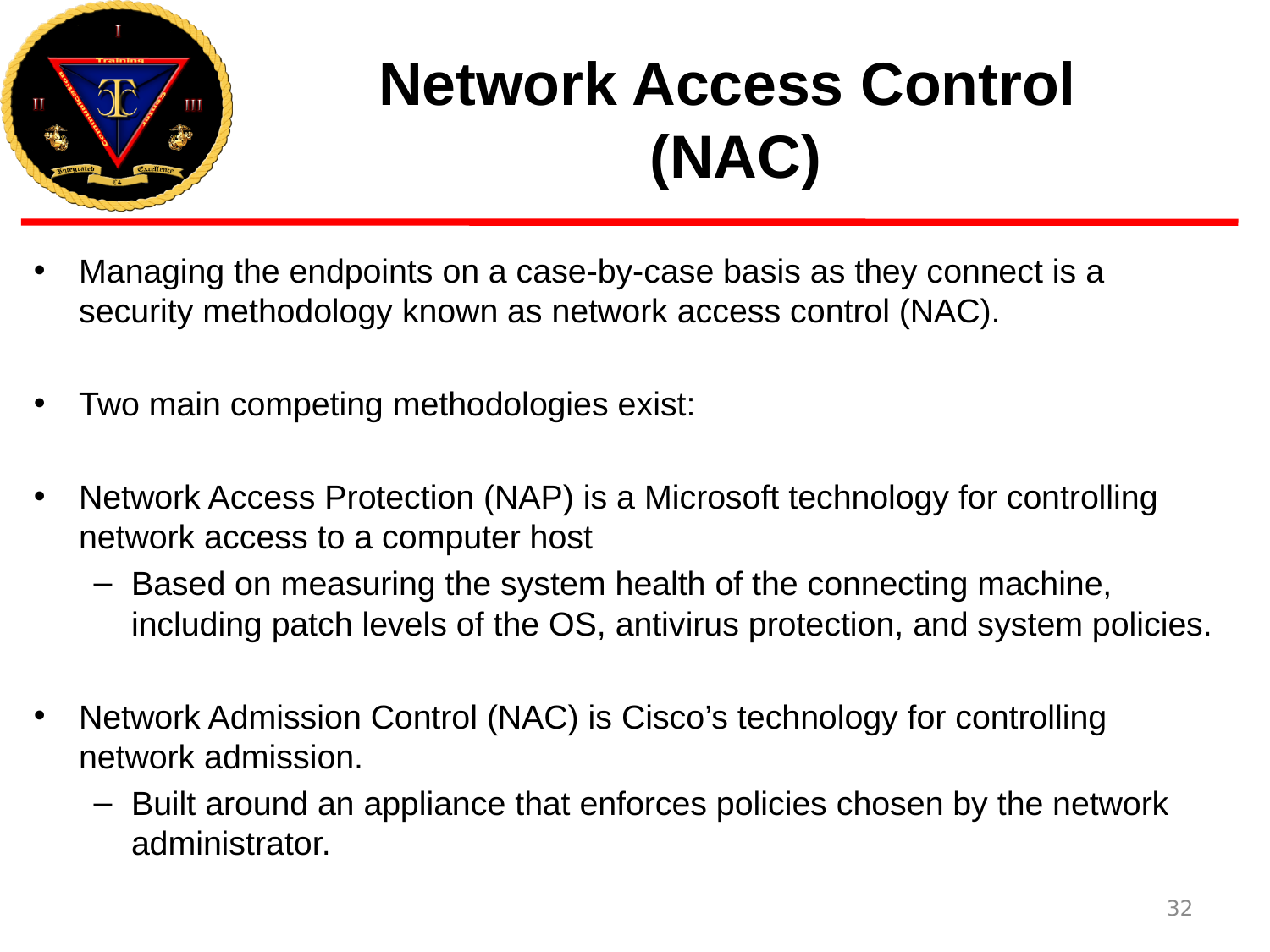

# Network Access Control (NAC)
Managing the endpoints on a case-by-case basis as they connect is a security methodology known as network access control (NAC).

Two main competing methodologies exist:

Network Access Protection (NAP) is a Microsoft technology for controlling network access to a computer host
Based on measuring the system health of the connecting machine, including patch levels of the OS, antivirus protection, and system policies.

Network Admission Control (NAC) is Cisco’s technology for controlling network admission.
Built around an appliance that enforces policies chosen by the network administrator.
32